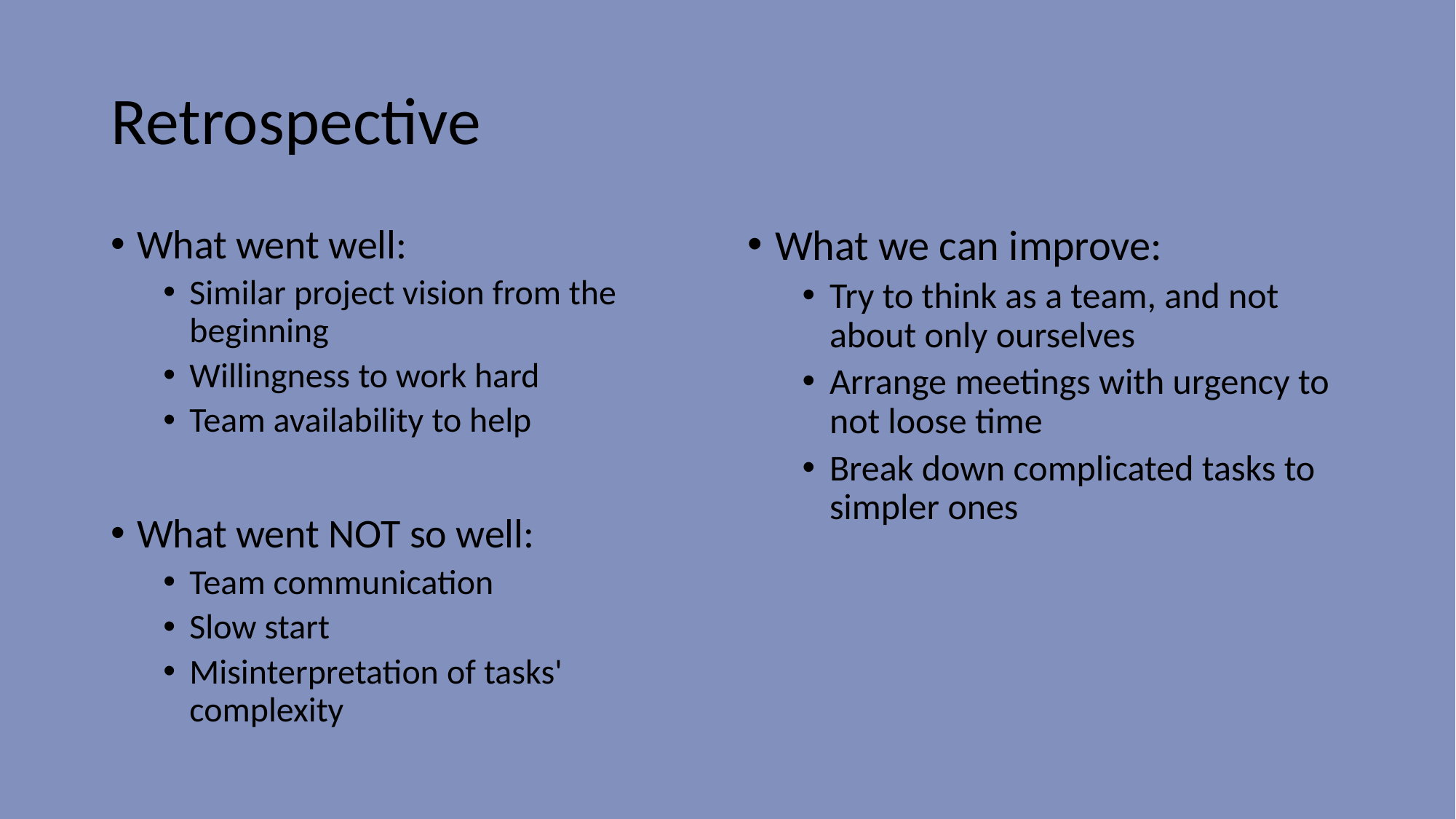

# Retrospective
What went well:
Similar project vision from the beginning
Willingness to work hard
Team availability to help

What went NOT so well:
Team communication
Slow start
Misinterpretation of tasks' complexity
What we can improve:
Try to think as a team, and not about only ourselves
Arrange meetings with urgency to not loose time
Break down complicated tasks to simpler ones